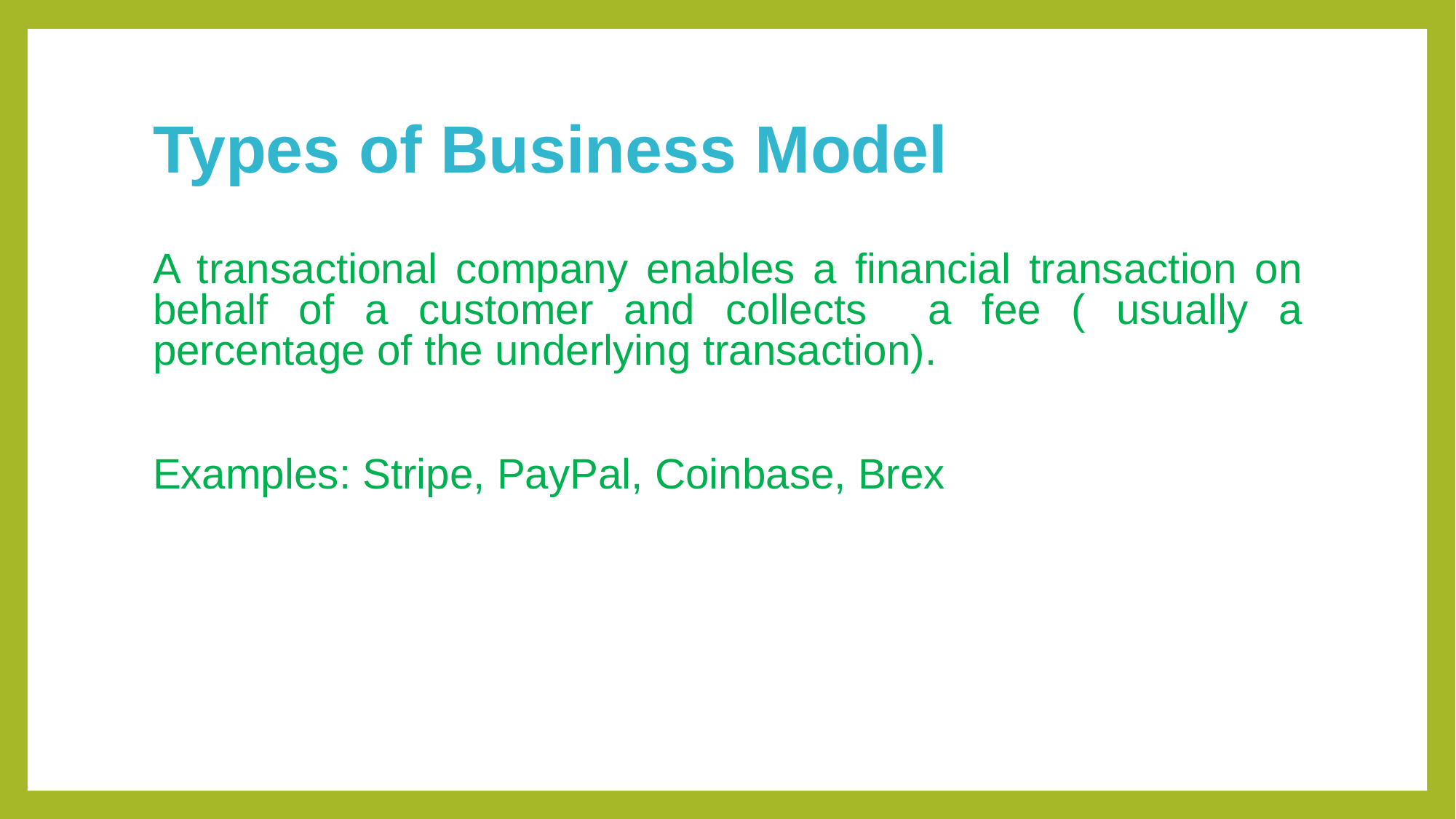

# Types of Business Model
A transactional company enables a financial transaction on behalf of a customer and collects  a fee ( usually a percentage of the underlying transaction).

Examples: Stripe, PayPal, Coinbase, Brex